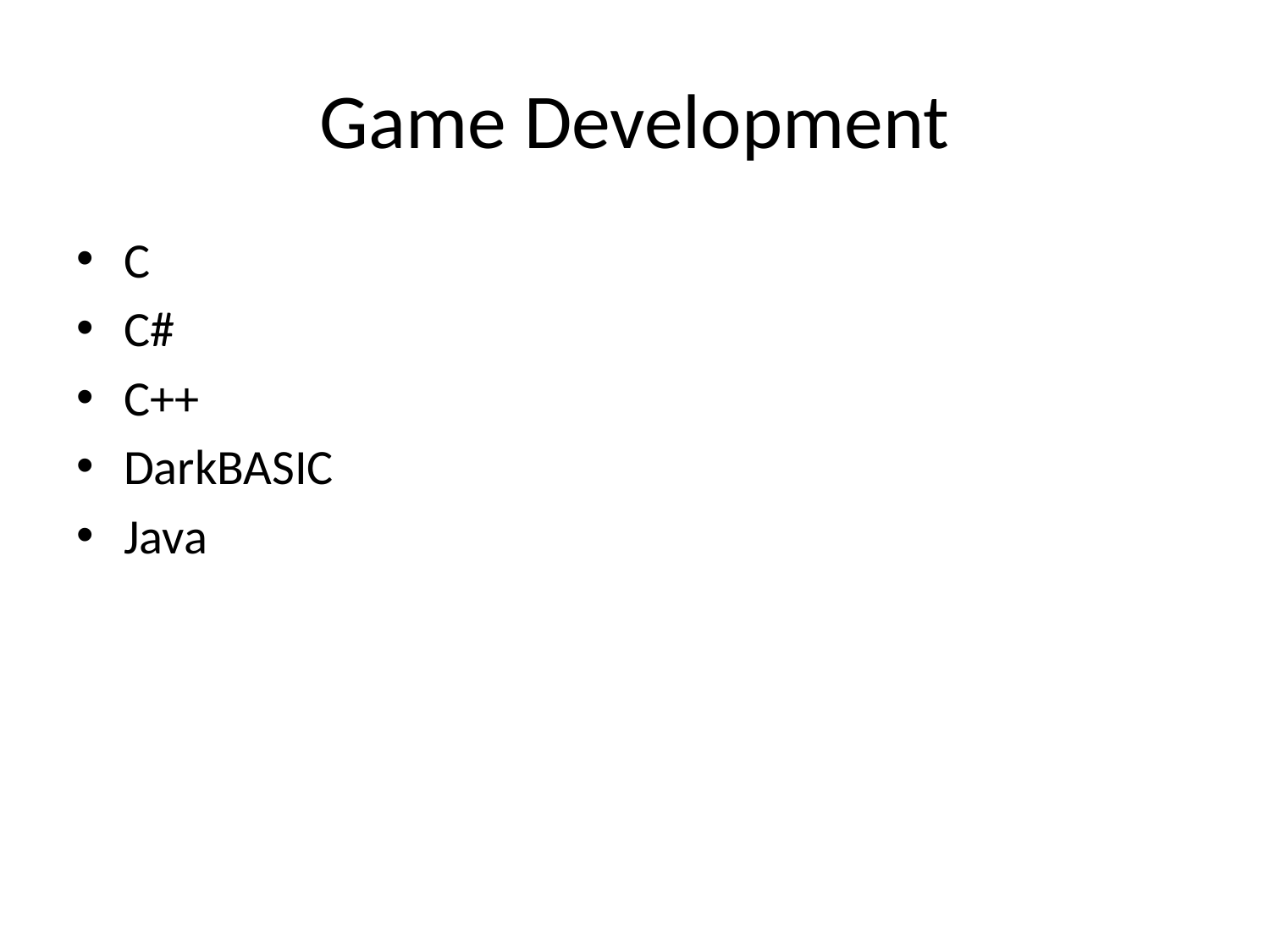

# Game Development
C
C#
C++
DarkBASIC
Java